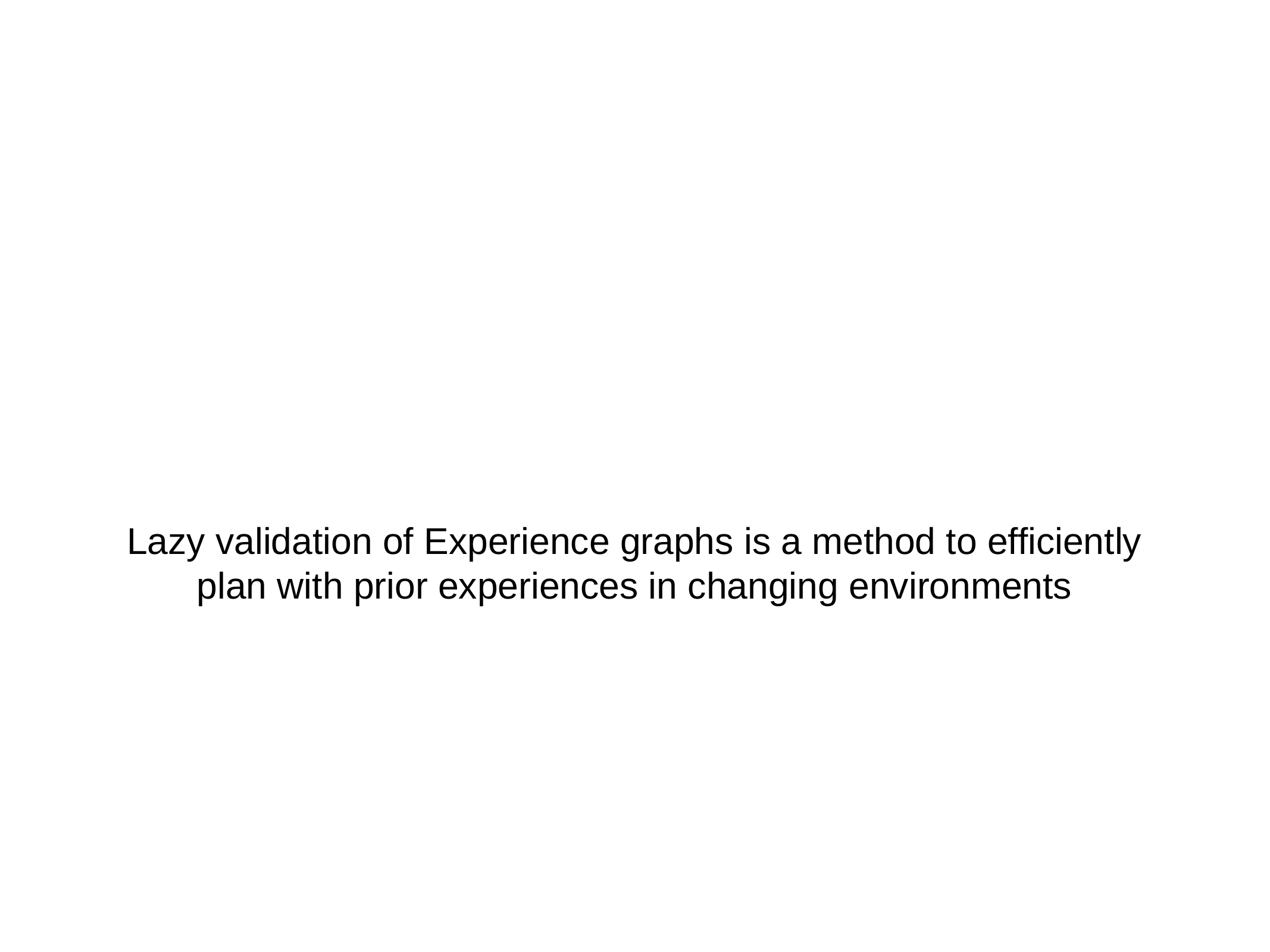

#
Lazy validation of Experience graphs is a method to efficiently plan with prior experiences in changing environments
4